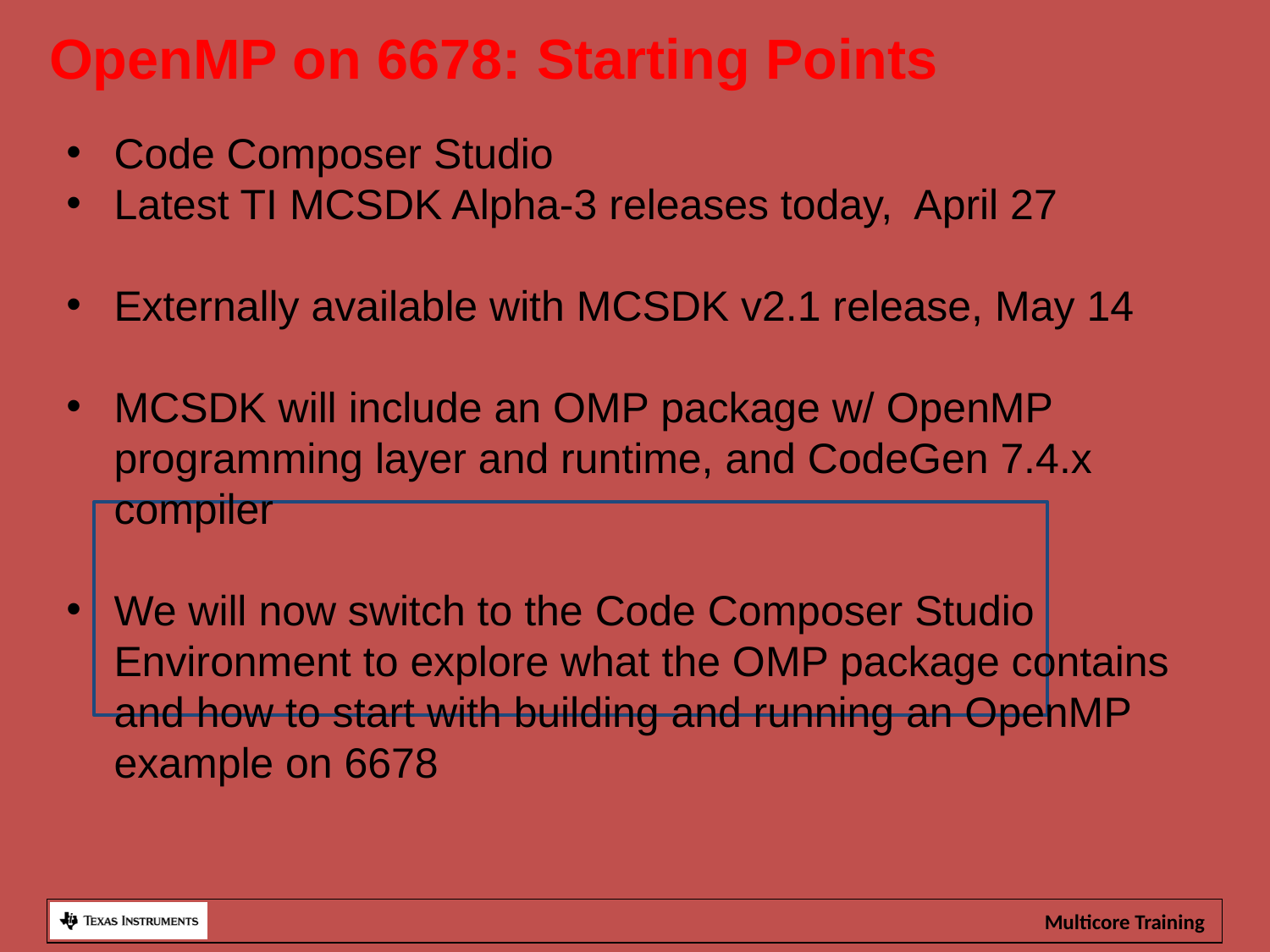

OpenMP on 6678: Starting Points
Code Composer Studio
Latest TI MCSDK Alpha-3 releases today,  April 27
Externally available with MCSDK v2.1 release, May 14

MCSDK will include an OMP package w/ OpenMP programming layer and runtime, and CodeGen 7.4.x compiler

We will now switch to the Code Composer Studio Environment to explore what the OMP package contains and how to start with building and running an OpenMP example on 6678